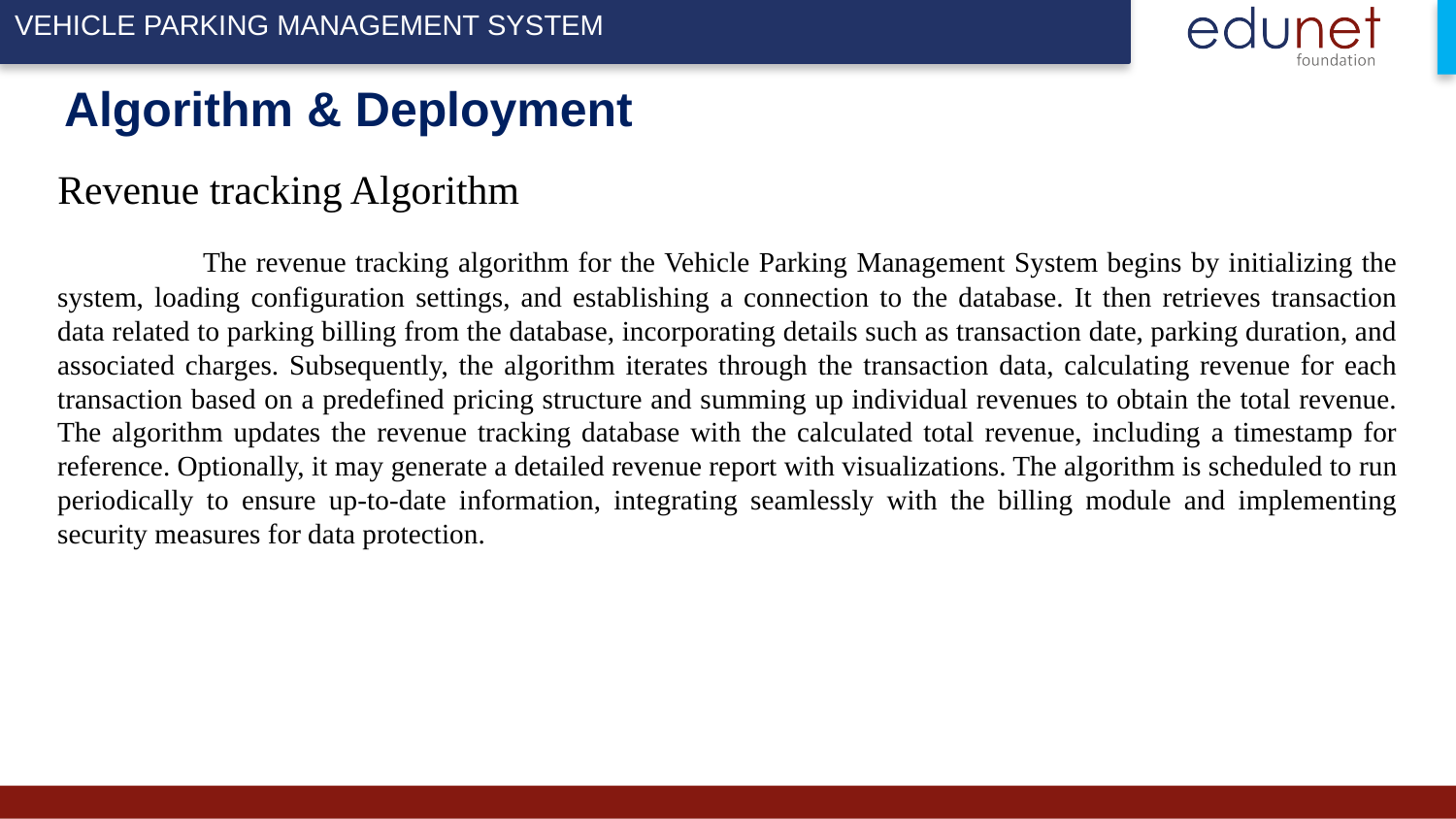

VEHICLE PARKING MANAGEMENT SYSTEM
# Algorithm & Deployment
Revenue tracking Algorithm
	The revenue tracking algorithm for the Vehicle Parking Management System begins by initializing the system, loading configuration settings, and establishing a connection to the database. It then retrieves transaction data related to parking billing from the database, incorporating details such as transaction date, parking duration, and associated charges. Subsequently, the algorithm iterates through the transaction data, calculating revenue for each transaction based on a predefined pricing structure and summing up individual revenues to obtain the total revenue. The algorithm updates the revenue tracking database with the calculated total revenue, including a timestamp for reference. Optionally, it may generate a detailed revenue report with visualizations. The algorithm is scheduled to run periodically to ensure up-to-date information, integrating seamlessly with the billing module and implementing security measures for data protection.